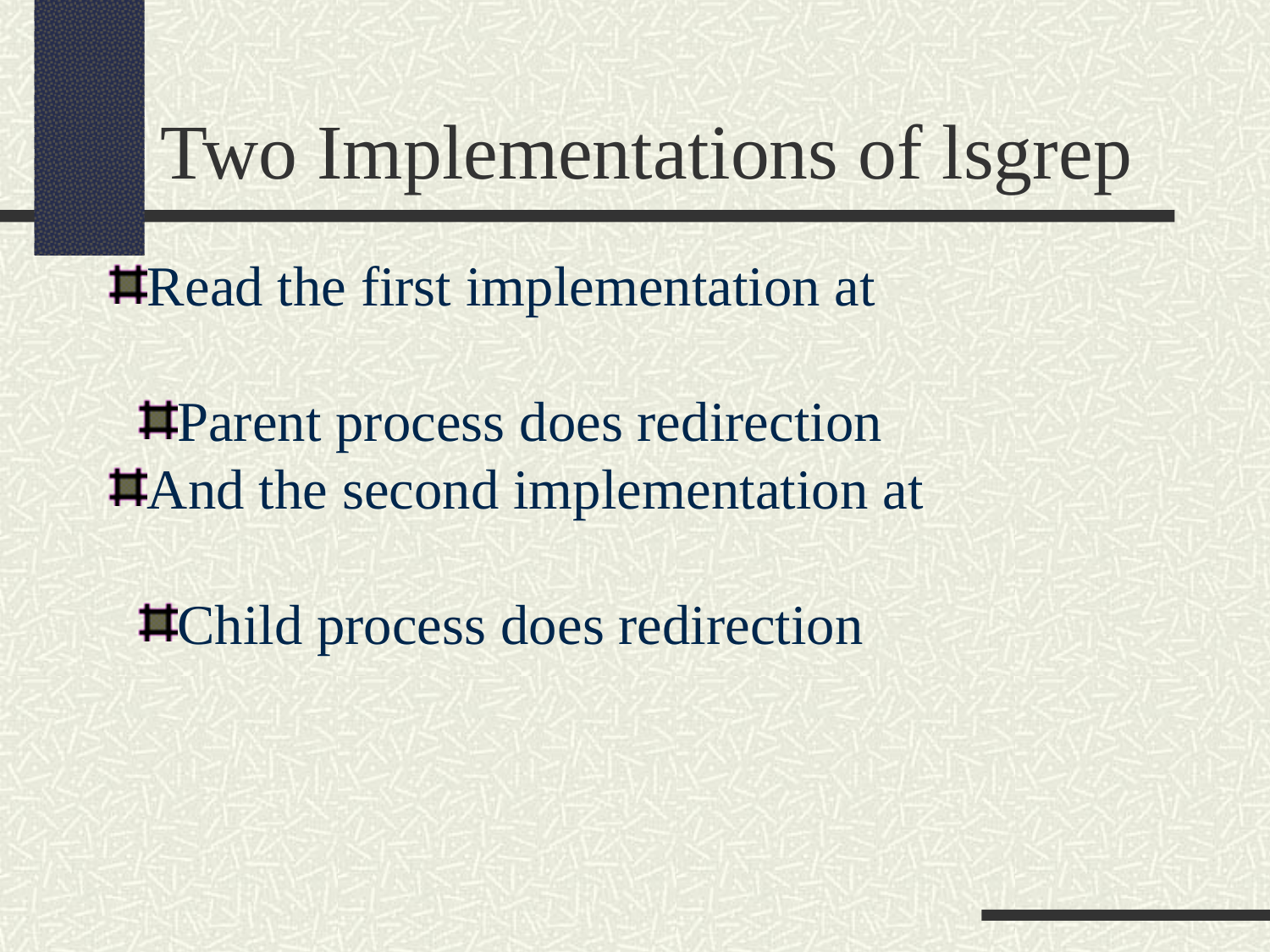

Two Implementations of lsgrep
Read the first implementation at

Parent process does redirection
And the second implementation at

Child process does redirection